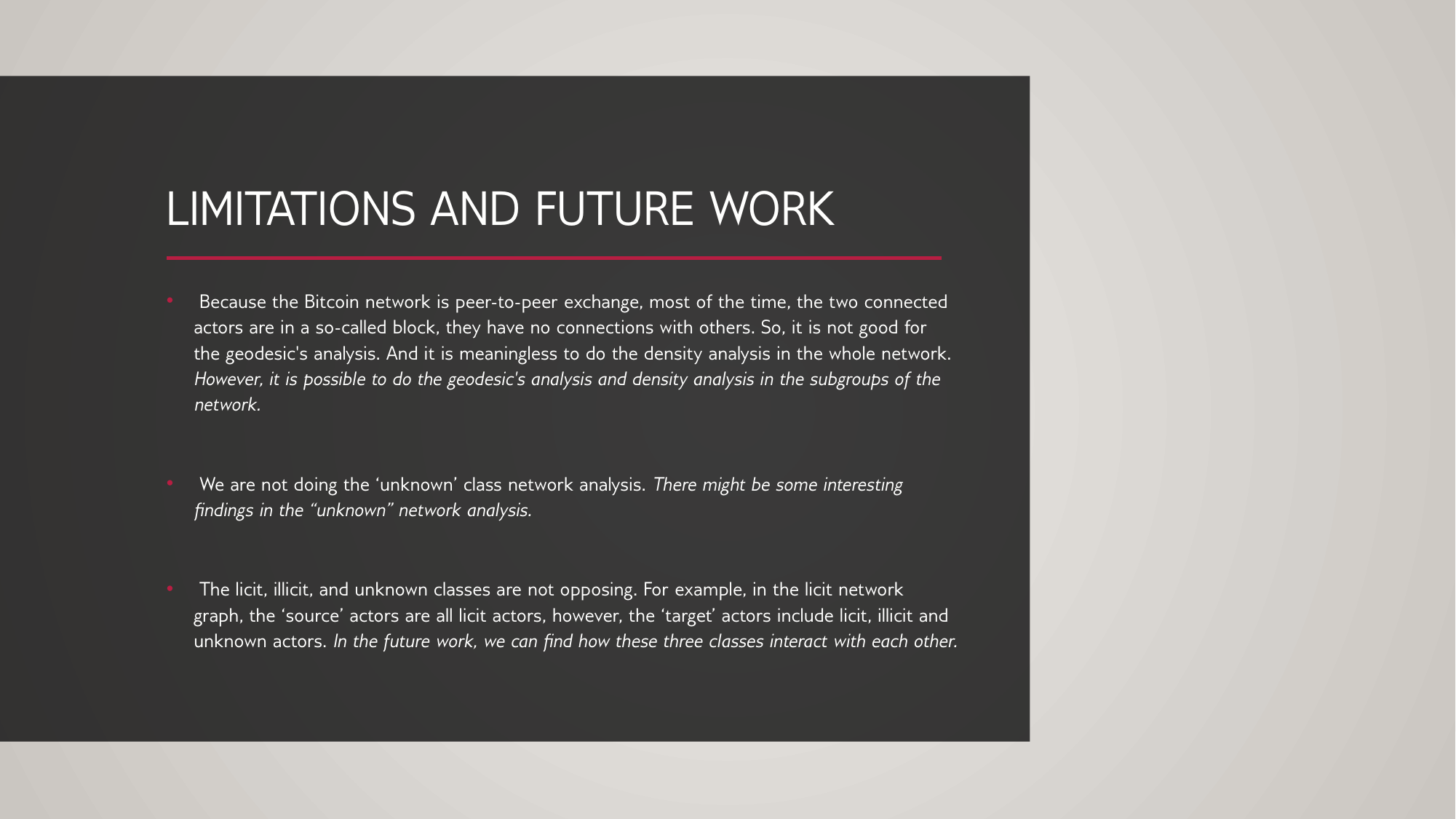

# Limitations and Future work
 Because the Bitcoin network is peer-to-peer exchange, most of the time, the two connected actors are in a so-called block, they have no connections with others. So, it is not good for the geodesic's analysis. And it is meaningless to do the density analysis in the whole network. However, it is possible to do the geodesic's analysis and density analysis in the subgroups of the network.

 We are not doing the ‘unknown’ class network analysis. There might be some interesting findings in the “unknown” network analysis.

 The licit, illicit, and unknown classes are not opposing. For example, in the licit network graph, the ‘source’ actors are all licit actors, however, the ‘target’ actors include licit, illicit and unknown actors. In the future work, we can find how these three classes interact with each other.